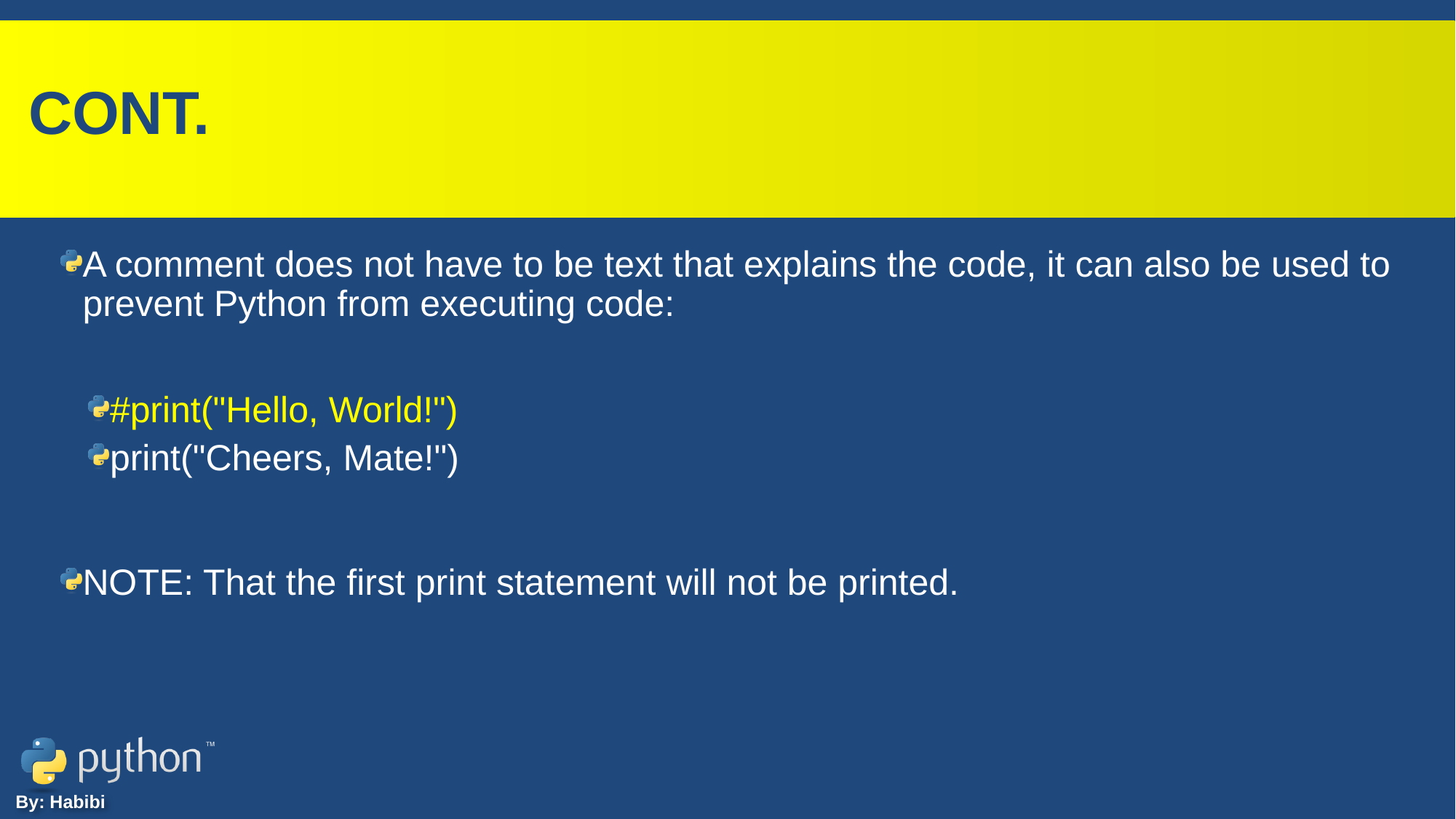

# Cont.
A comment does not have to be text that explains the code, it can also be used to prevent Python from executing code:

#print("Hello, World!")
print("Cheers, Mate!")

NOTE: That the first print statement will not be printed.